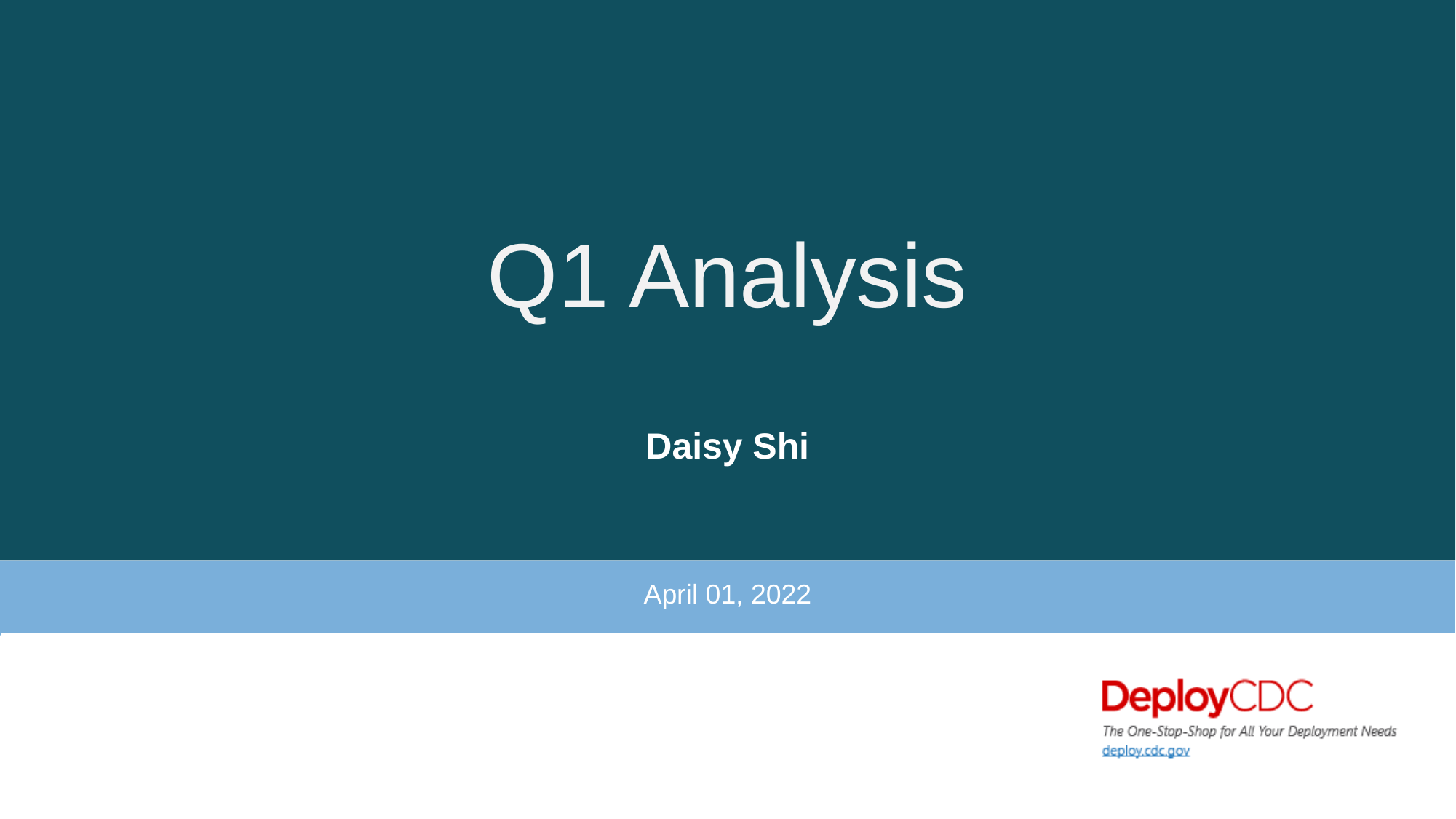

# Q1 Analysis
Daisy Shi
April 01, 2022